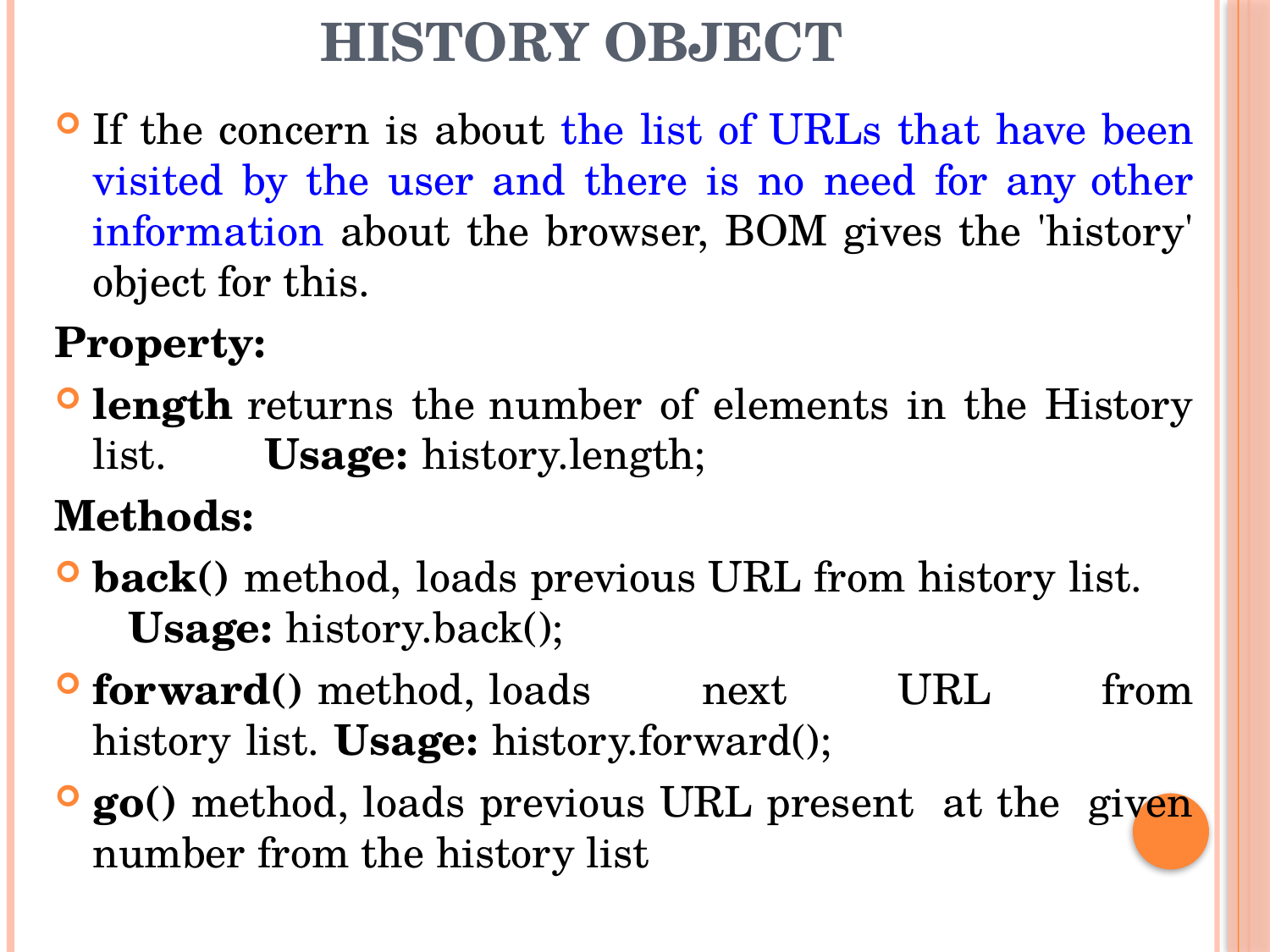

# History Object
If the concern is about the list of URLs that have been visited by the user and there is no need for any other information about the browser, BOM gives the 'history' object for this.
Property:
length returns the number of elements in the History list.        Usage: history.length;
Methods:
back() method, loads previous URL from history list.        Usage: history.back();
forward() method, loads next URL from history list. Usage: history.forward();
go() method, loads previous URL present  at the  given number from the history list